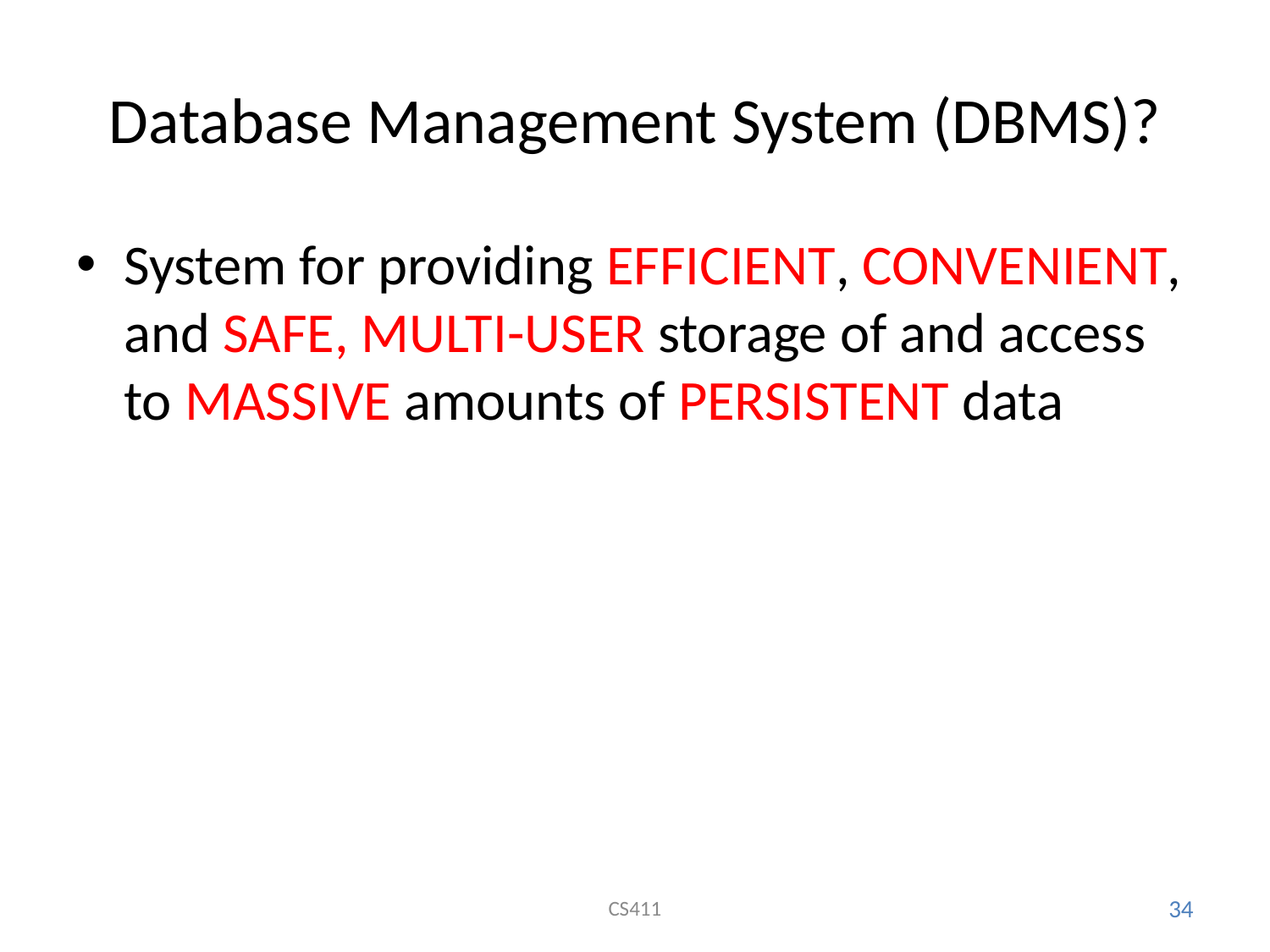

# Database Management System (DBMS)?
System for providing EFFICIENT, CONVENIENT, and SAFE, MULTI-USER storage of and access to MASSIVE amounts of PERSISTENT data
CS411
34